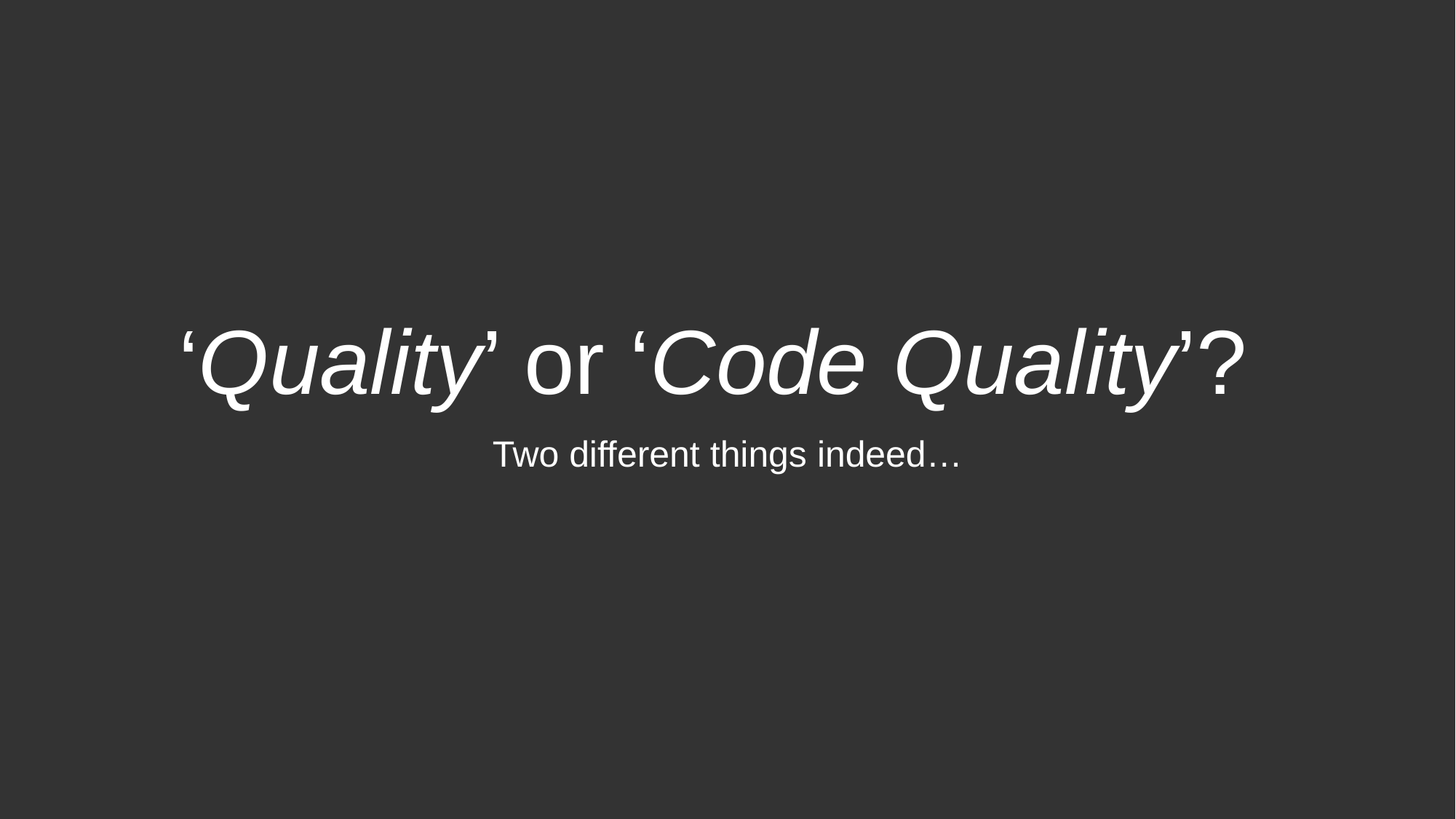

# ‘Quality’ or ‘Code Quality’?
Two different things indeed…